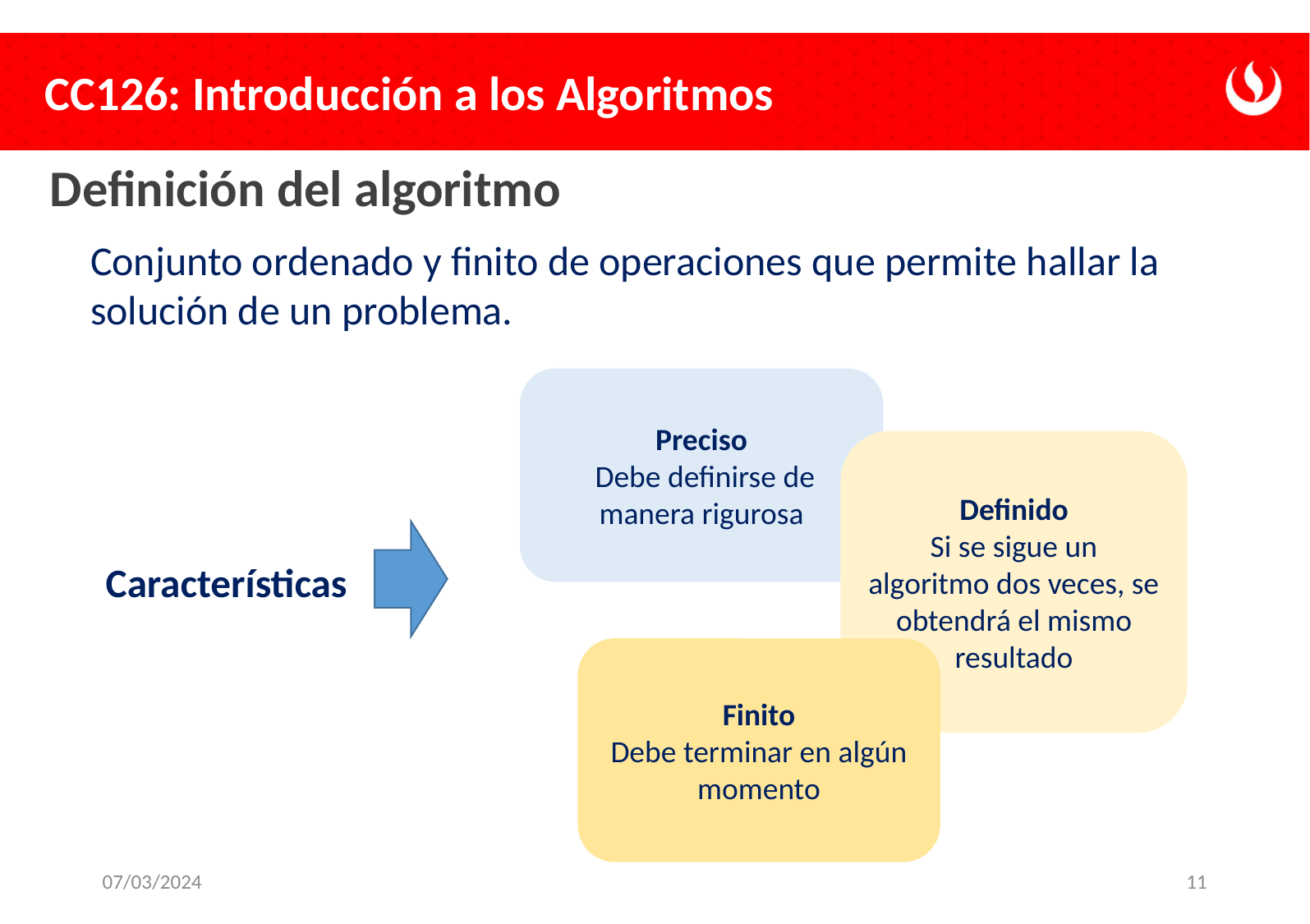

# Definición del algoritmo
Conjunto ordenado y finito de operaciones que permite hallar la solución de un problema.
Preciso
 Debe definirse de manera rigurosa
Definido
Si se sigue un algoritmo dos veces, se obtendrá el mismo resultado

Características
Finito
Debe terminar en algún momento
07/03/2024
11